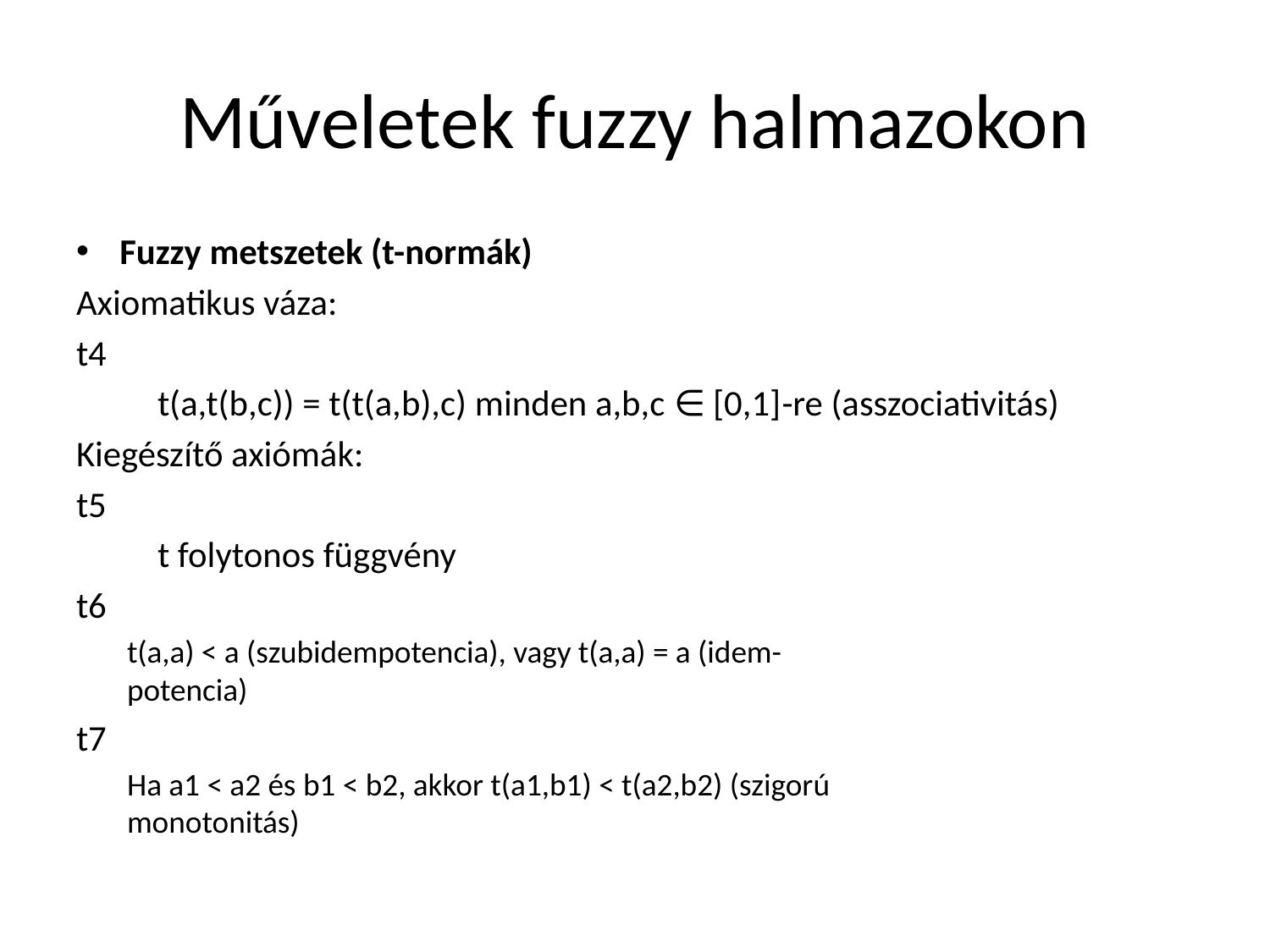

# Műveletek fuzzy halmazokon
Fuzzy metszetek (t-normák)
Axiomatikus váza:
t4
	t(a,t(b,c)) = t(t(a,b),c) minden a,b,c ∈ [0,1]-re (asszociativitás)
Kiegészítő axiómák:
t5
	t folytonos függvény
t6
t(a,a) < a (szubidempotencia), vagy t(a,a) = a (idem-
potencia)
t7
Ha a1 < a2 és b1 < b2, akkor t(a1,b1) < t(a2,b2) (szigorú
monotonitás)